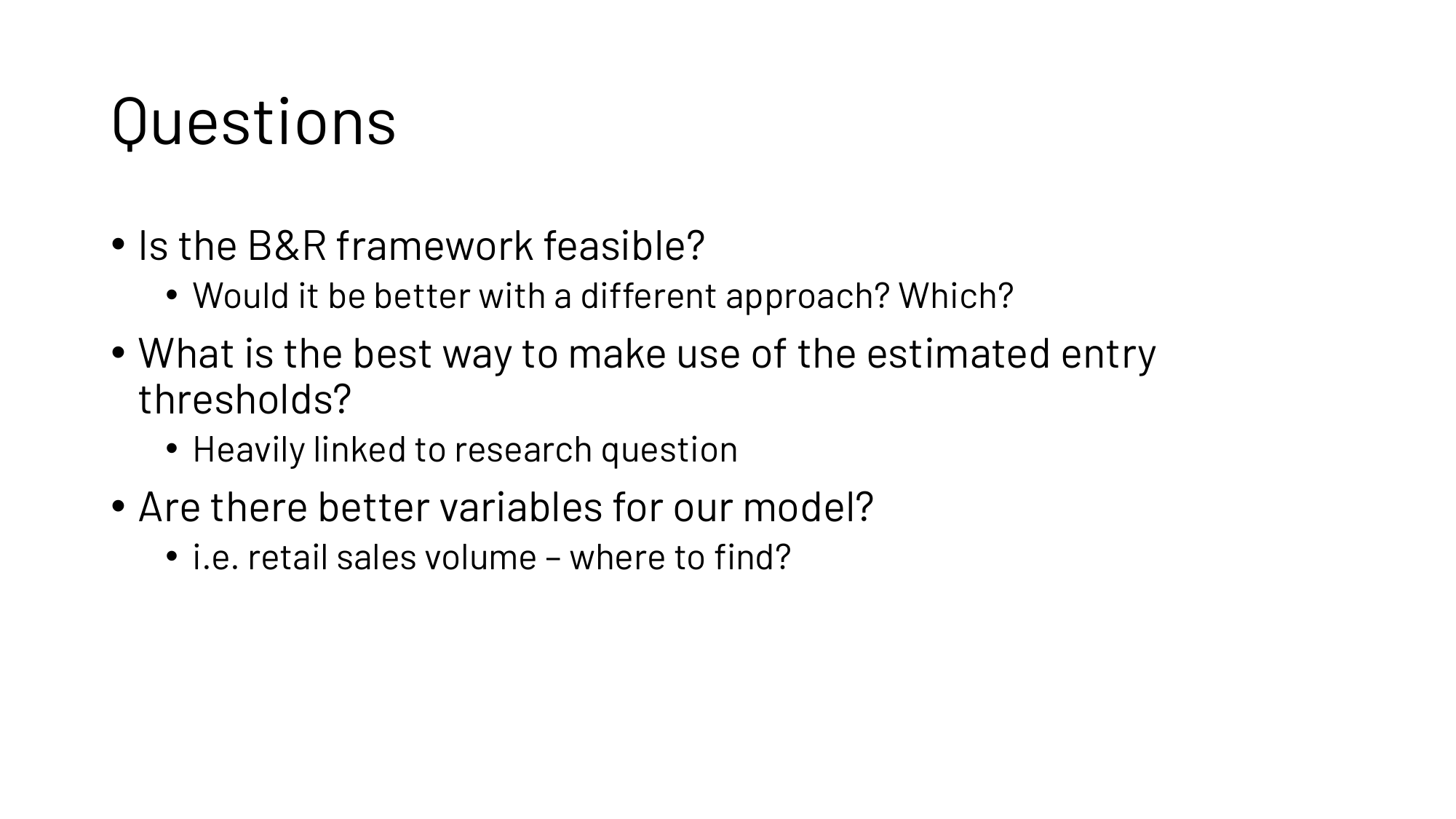

# Questions
Is the B&R framework feasible?
Would it be better with a different approach? Which?
What is the best way to make use of the estimated entry thresholds?
Heavily linked to research question
Are there better variables for our model?
i.e. retail sales volume – where to find?